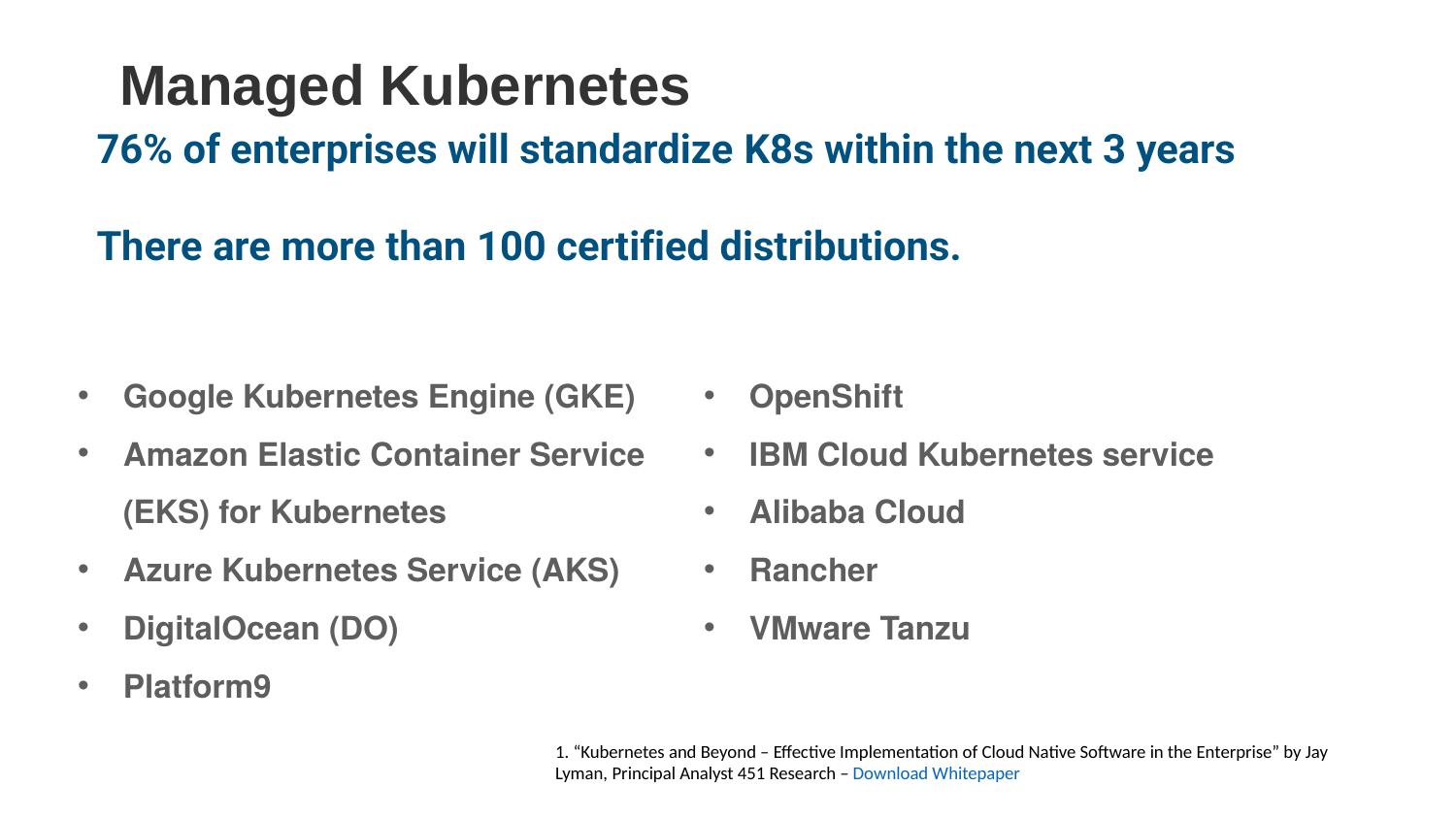

Managed Kubernetes
76% of enterprises will standardize K8s within the next 3 years

There are more than 100 certified distributions.
Google Kubernetes Engine (GKE)
Amazon Elastic Container Service (EKS) for Kubernetes
Azure Kubernetes Service (AKS)
DigitalOcean (DO)
Platform9
OpenShift
IBM Cloud Kubernetes service
Alibaba Cloud
Rancher
VMware Tanzu
1. “Kubernetes and Beyond – Effective Implementation of Cloud Native Software in the Enterprise” by Jay
Lyman, Principal Analyst 451 Research – Download Whitepaper